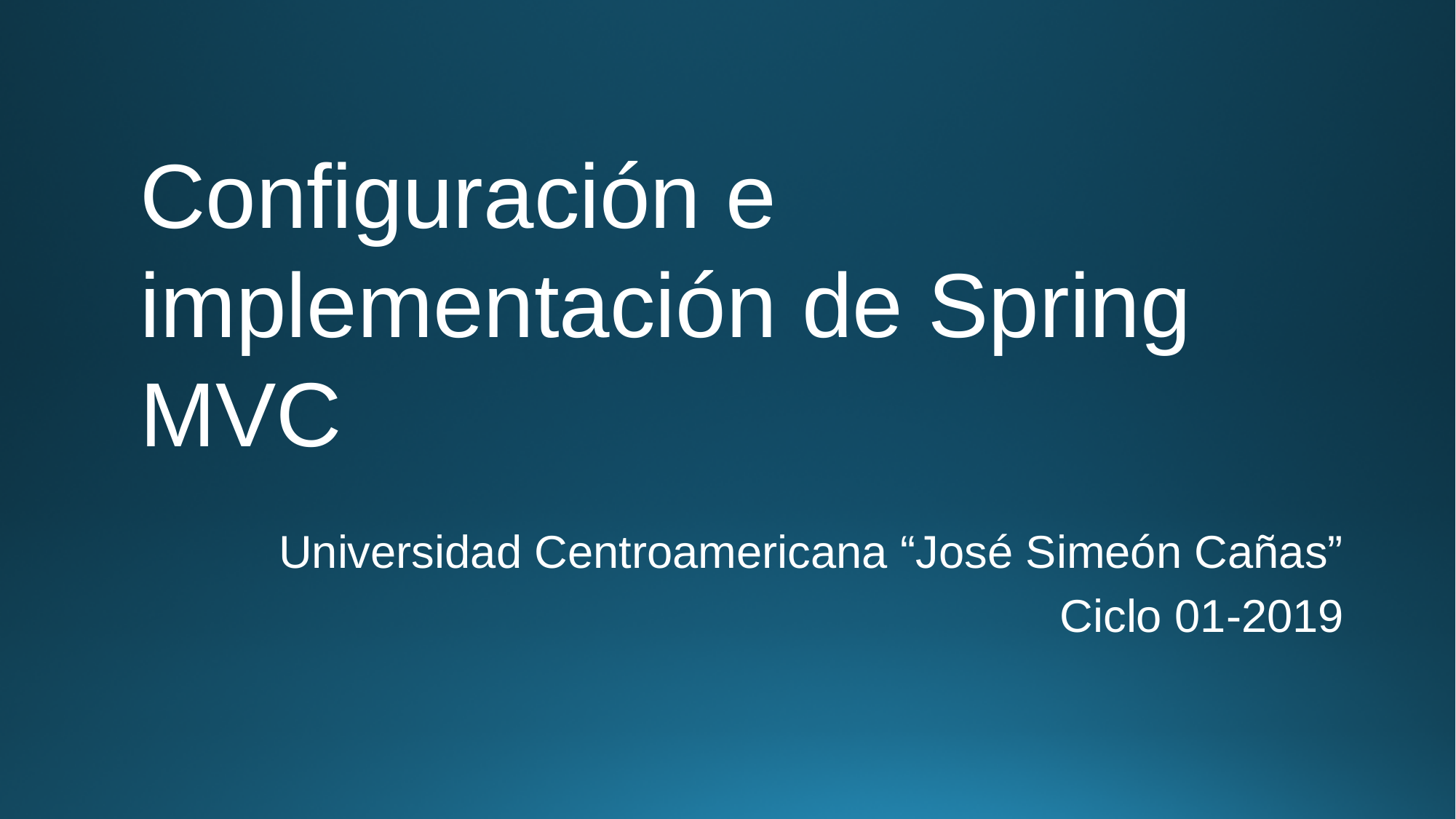

Configuración e implementación de Spring MVC
Universidad Centroamericana “José Simeón Cañas”
Ciclo 01-2019